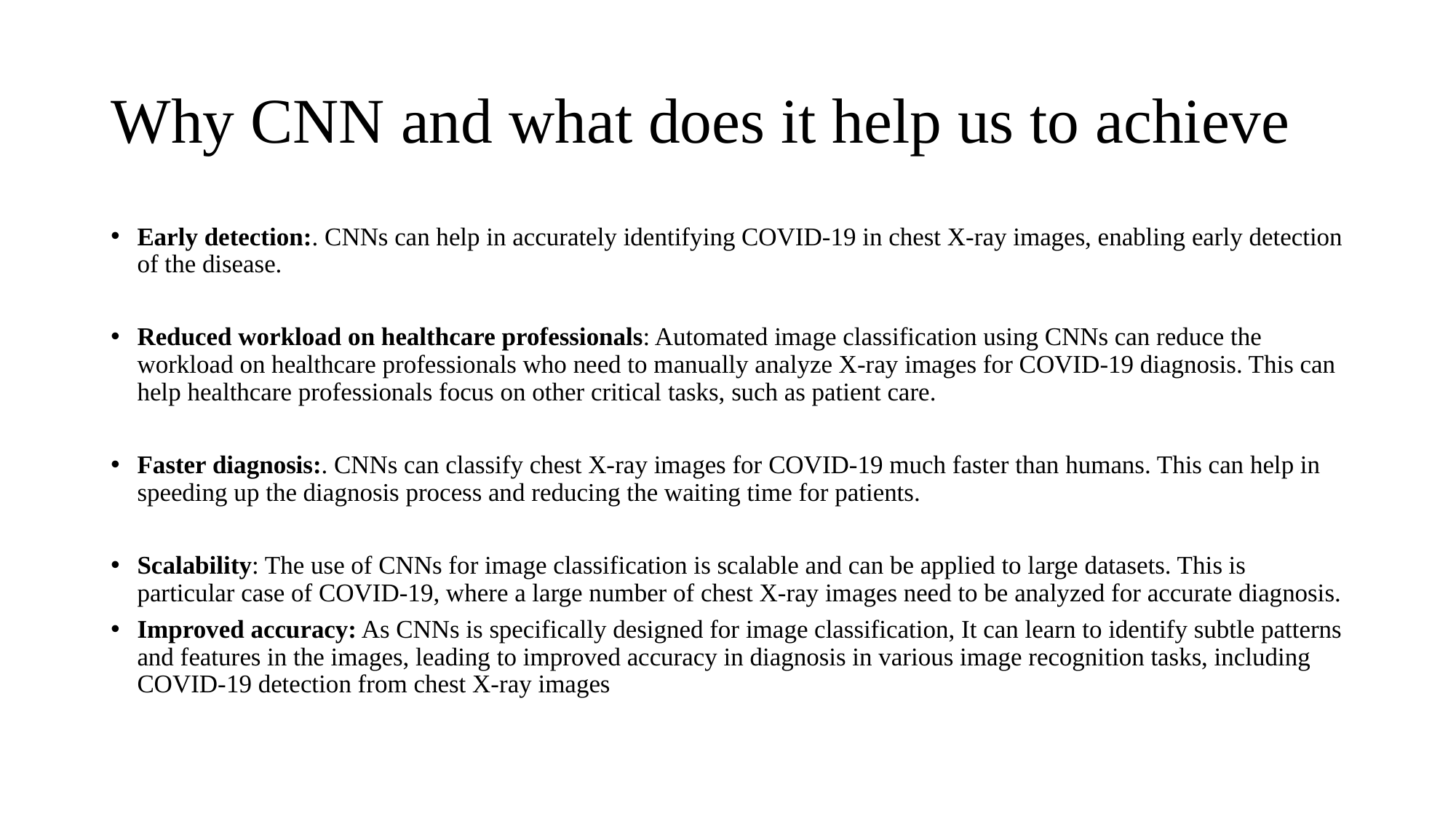

# Why CNN and what does it help us to achieve
Early detection:. CNNs can help in accurately identifying COVID-19 in chest X-ray images, enabling early detection of the disease.

Reduced workload on healthcare professionals: Automated image classification using CNNs can reduce the workload on healthcare professionals who need to manually analyze X-ray images for COVID-19 diagnosis. This can help healthcare professionals focus on other critical tasks, such as patient care.

Faster diagnosis:. CNNs can classify chest X-ray images for COVID-19 much faster than humans. This can help in speeding up the diagnosis process and reducing the waiting time for patients.

Scalability: The use of CNNs for image classification is scalable and can be applied to large datasets. This is particular case of COVID-19, where a large number of chest X-ray images need to be analyzed for accurate diagnosis.
Improved accuracy: As CNNs is specifically designed for image classification, It can learn to identify subtle patterns and features in the images, leading to improved accuracy in diagnosis in various image recognition tasks, including COVID-19 detection from chest X-ray images